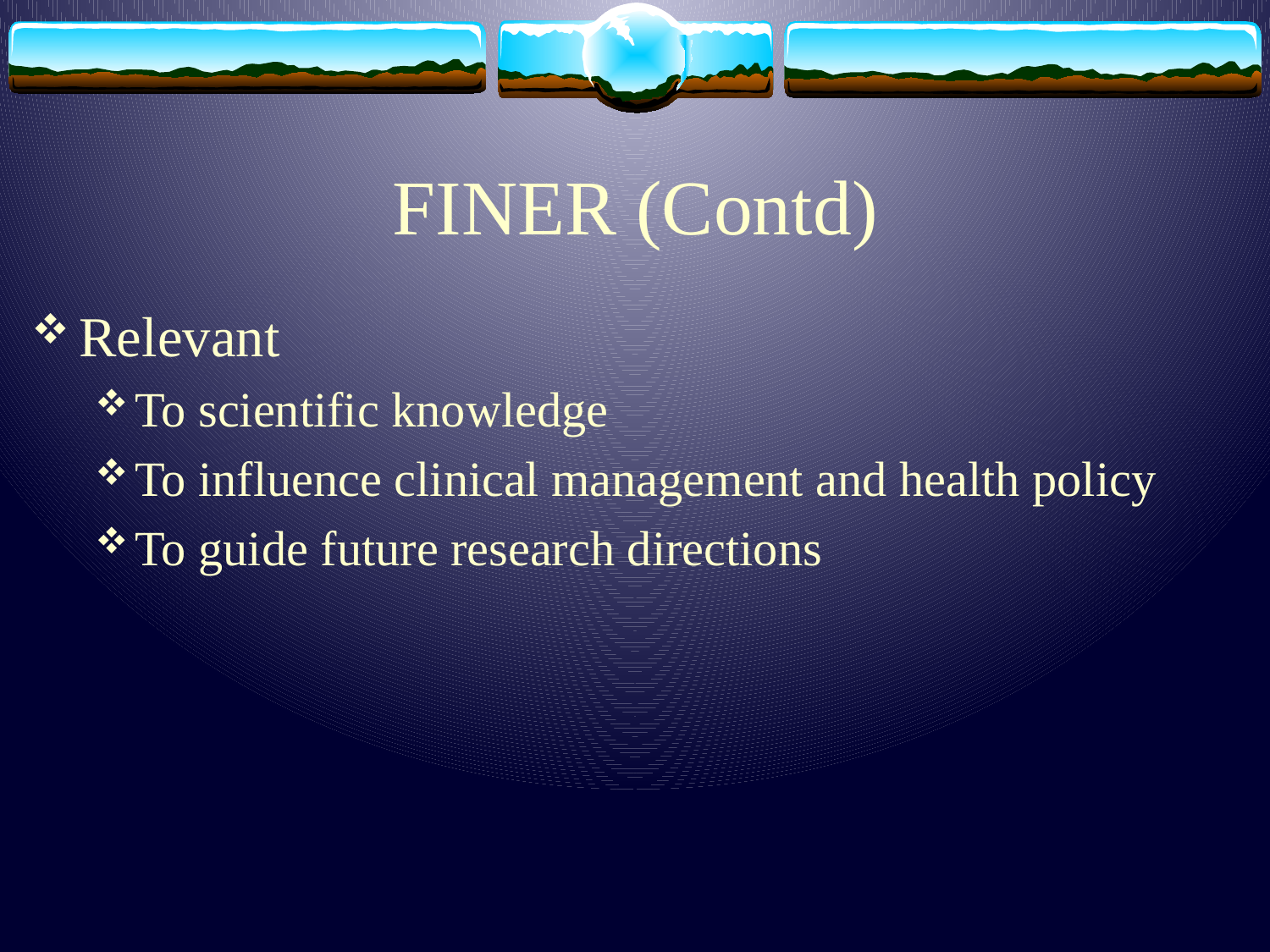

# FINER (Contd)
Relevant
To scientific knowledge
To influence clinical management and health policy
To guide future research directions